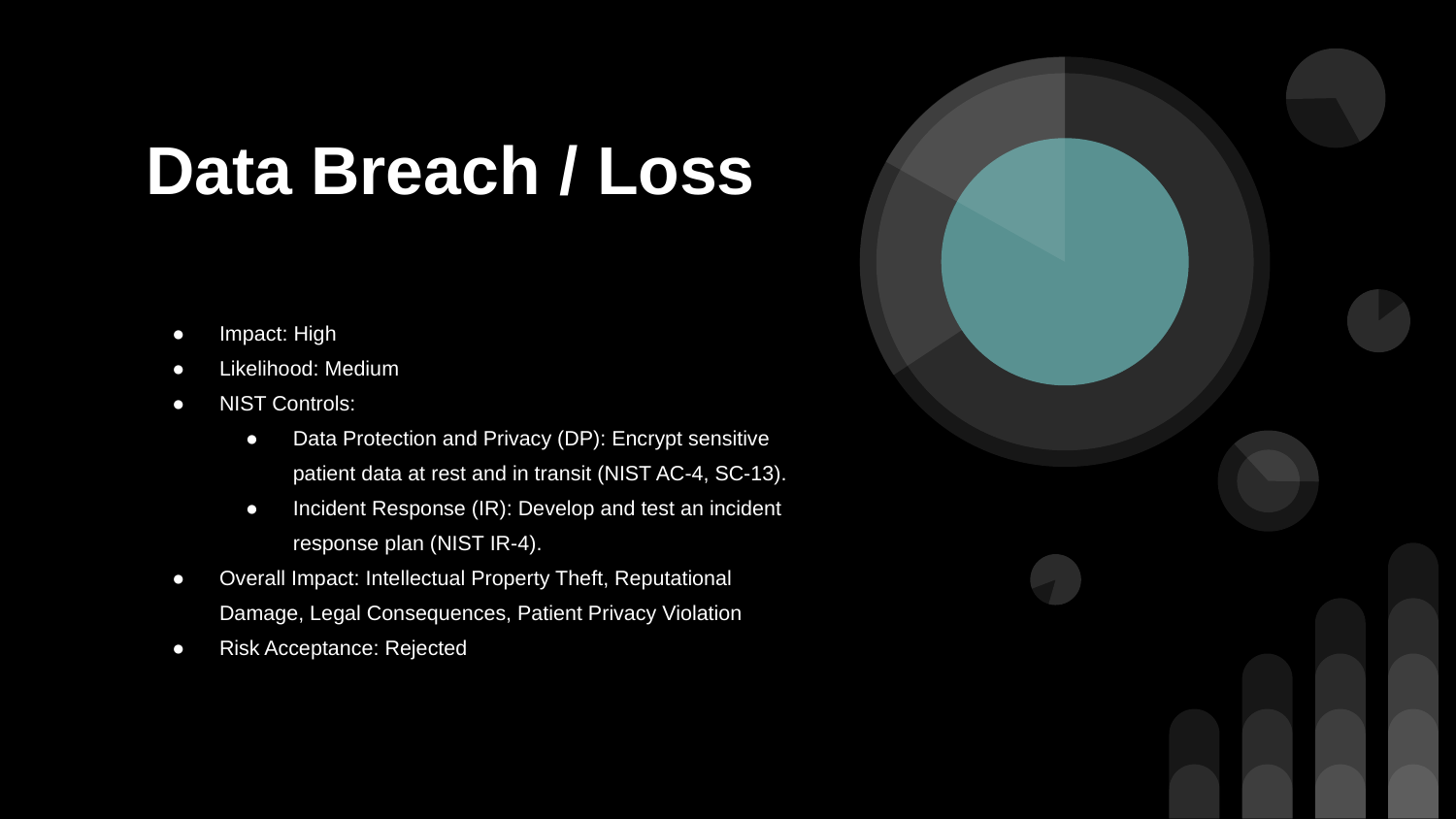

# Data Breach / Loss
Impact: High
Likelihood: Medium
NIST Controls:
Data Protection and Privacy (DP): Encrypt sensitive patient data at rest and in transit (NIST AC-4, SC-13).
Incident Response (IR): Develop and test an incident response plan (NIST IR-4).
Overall Impact: Intellectual Property Theft, Reputational Damage, Legal Consequences, Patient Privacy Violation
Risk Acceptance: Rejected